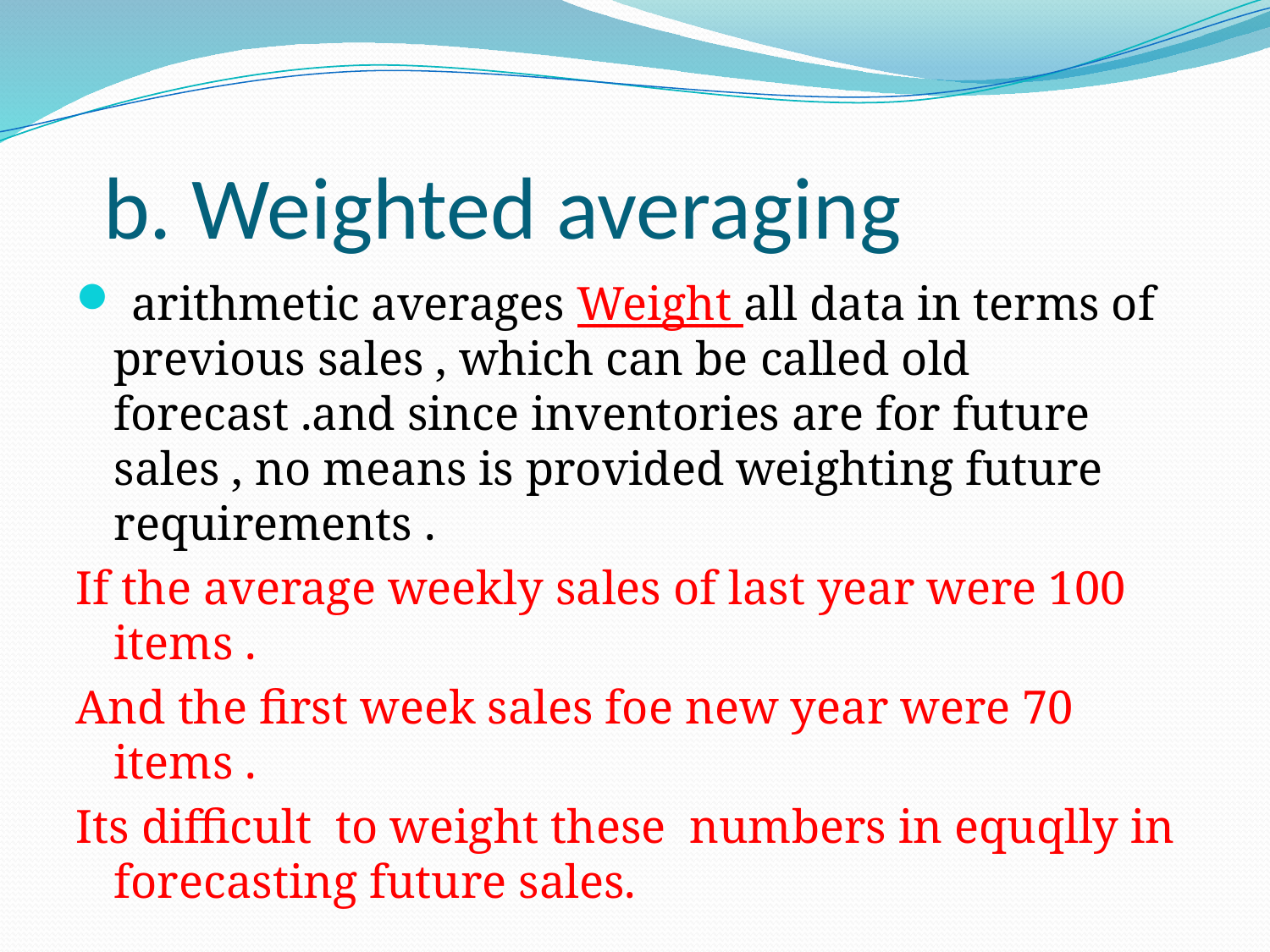

# b. Weighted averaging
 arithmetic averages Weight all data in terms of previous sales , which can be called old forecast .and since inventories are for future sales , no means is provided weighting future requirements .
If the average weekly sales of last year were 100 items .
And the first week sales foe new year were 70  items .
Its difficult  to weight these  numbers in equqlly in forecasting future sales.